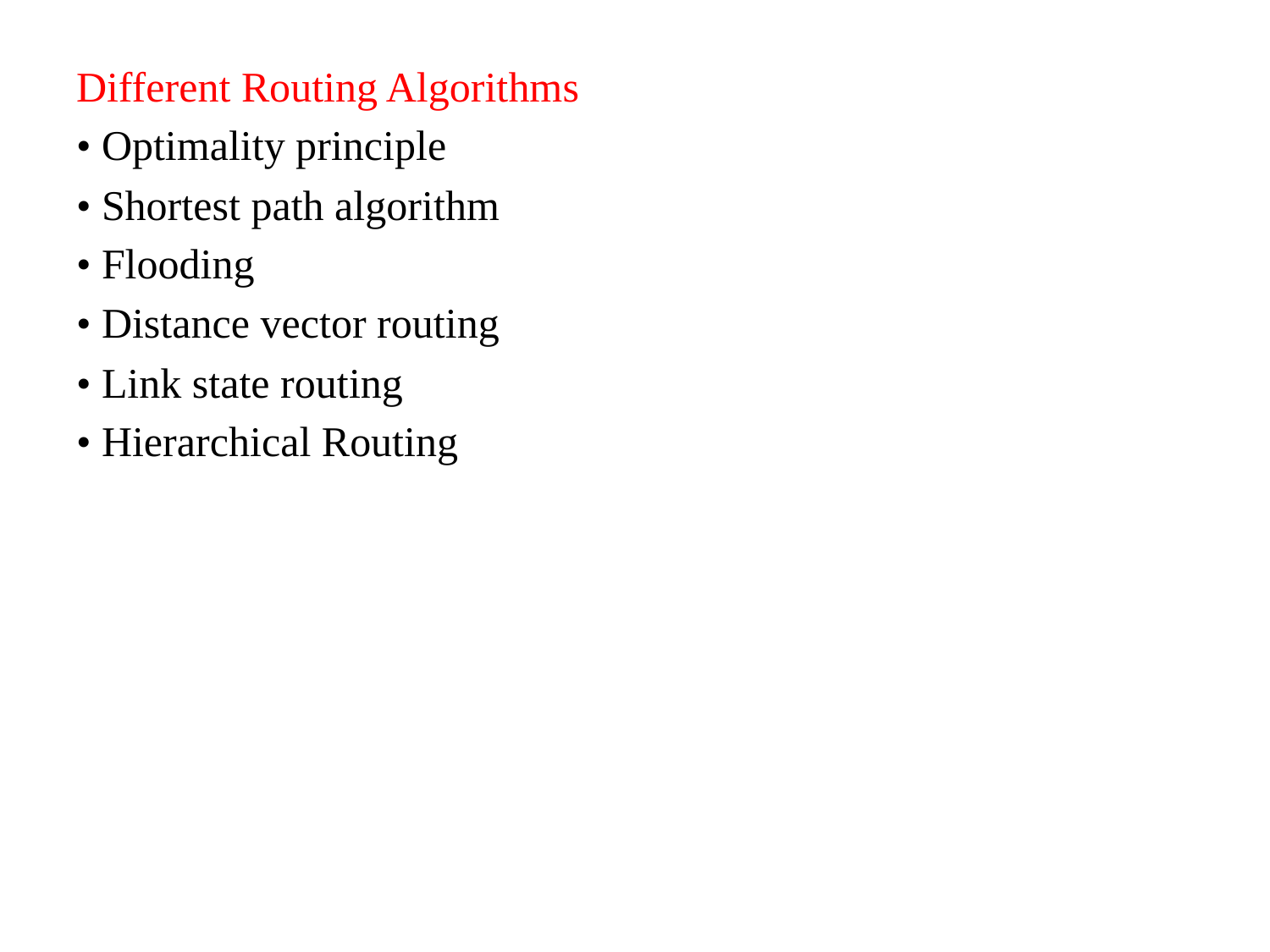

Different Routing Algorithms
• Optimality principle
• Shortest path algorithm
• Flooding
• Distance vector routing
• Link state routing
• Hierarchical Routing